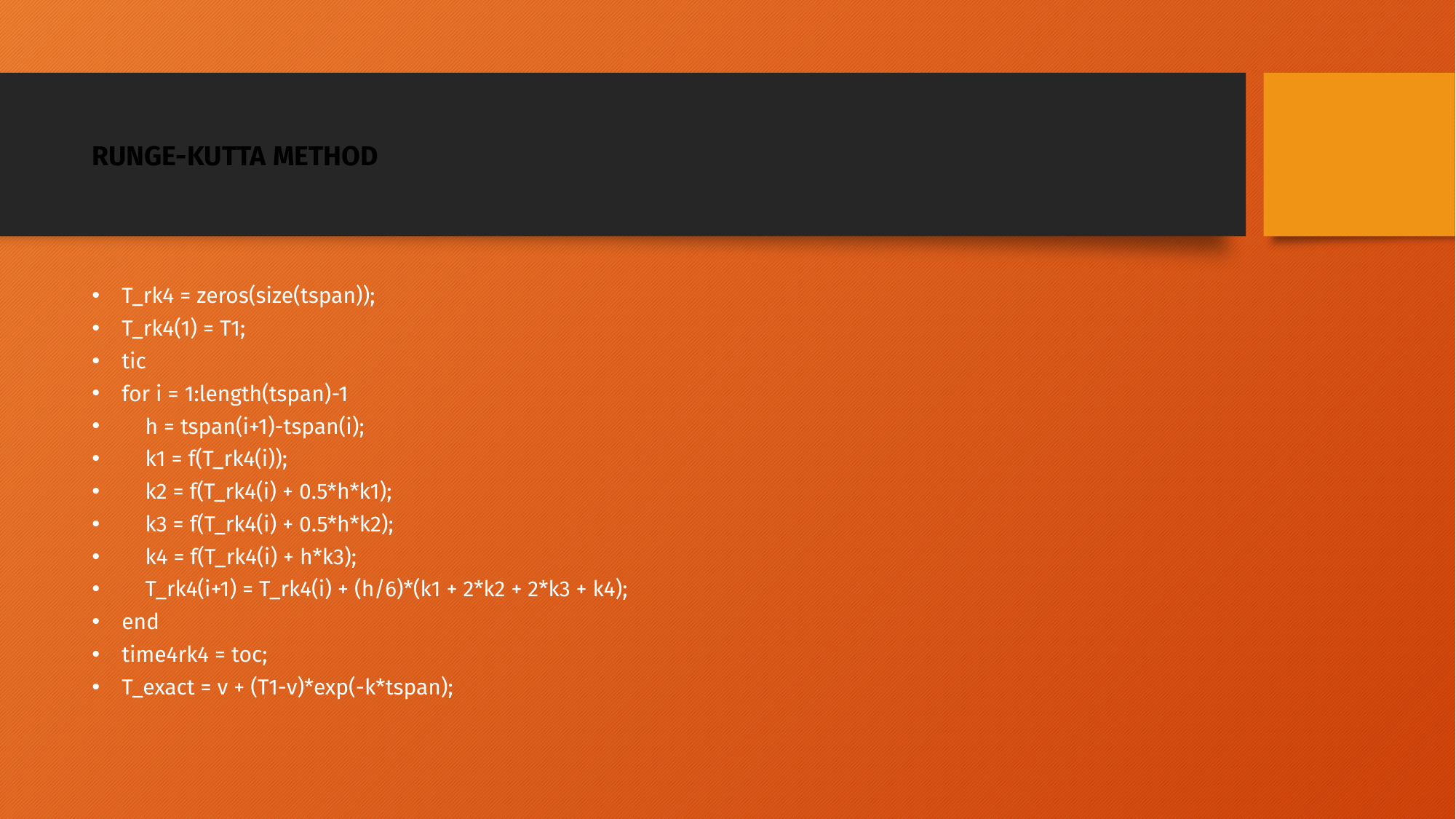

# RUNGE-KUTTA METHOD
T_rk4 = zeros(size(tspan));
T_rk4(1) = T1;
tic
for i = 1:length(tspan)-1
    h = tspan(i+1)-tspan(i);
    k1 = f(T_rk4(i));
    k2 = f(T_rk4(i) + 0.5*h*k1);
    k3 = f(T_rk4(i) + 0.5*h*k2);
    k4 = f(T_rk4(i) + h*k3);
    T_rk4(i+1) = T_rk4(i) + (h/6)*(k1 + 2*k2 + 2*k3 + k4);
end
time4rk4 = toc;
T_exact = v + (T1-v)*exp(-k*tspan);